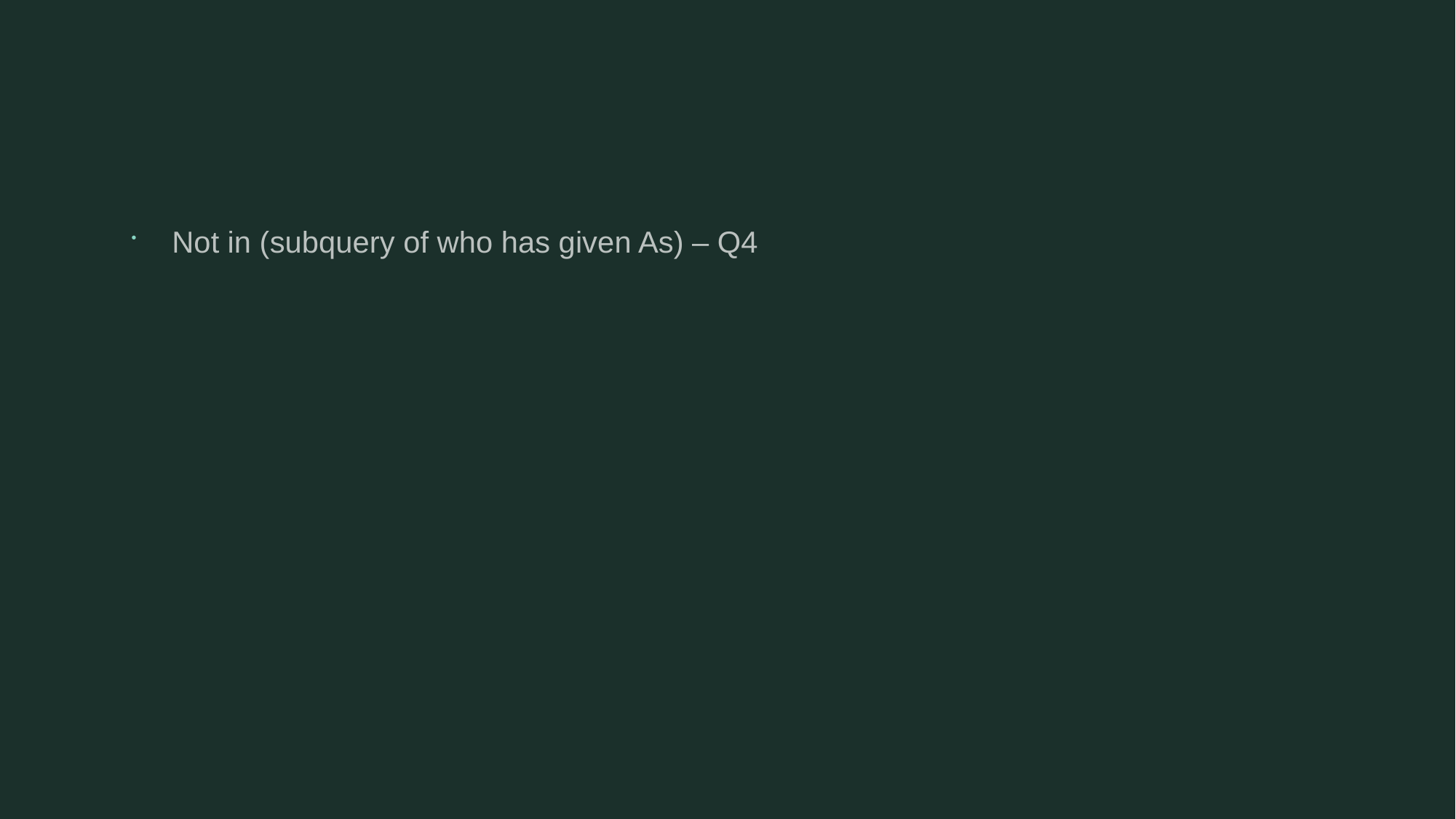

#
Not in (subquery of who has given As) – Q4